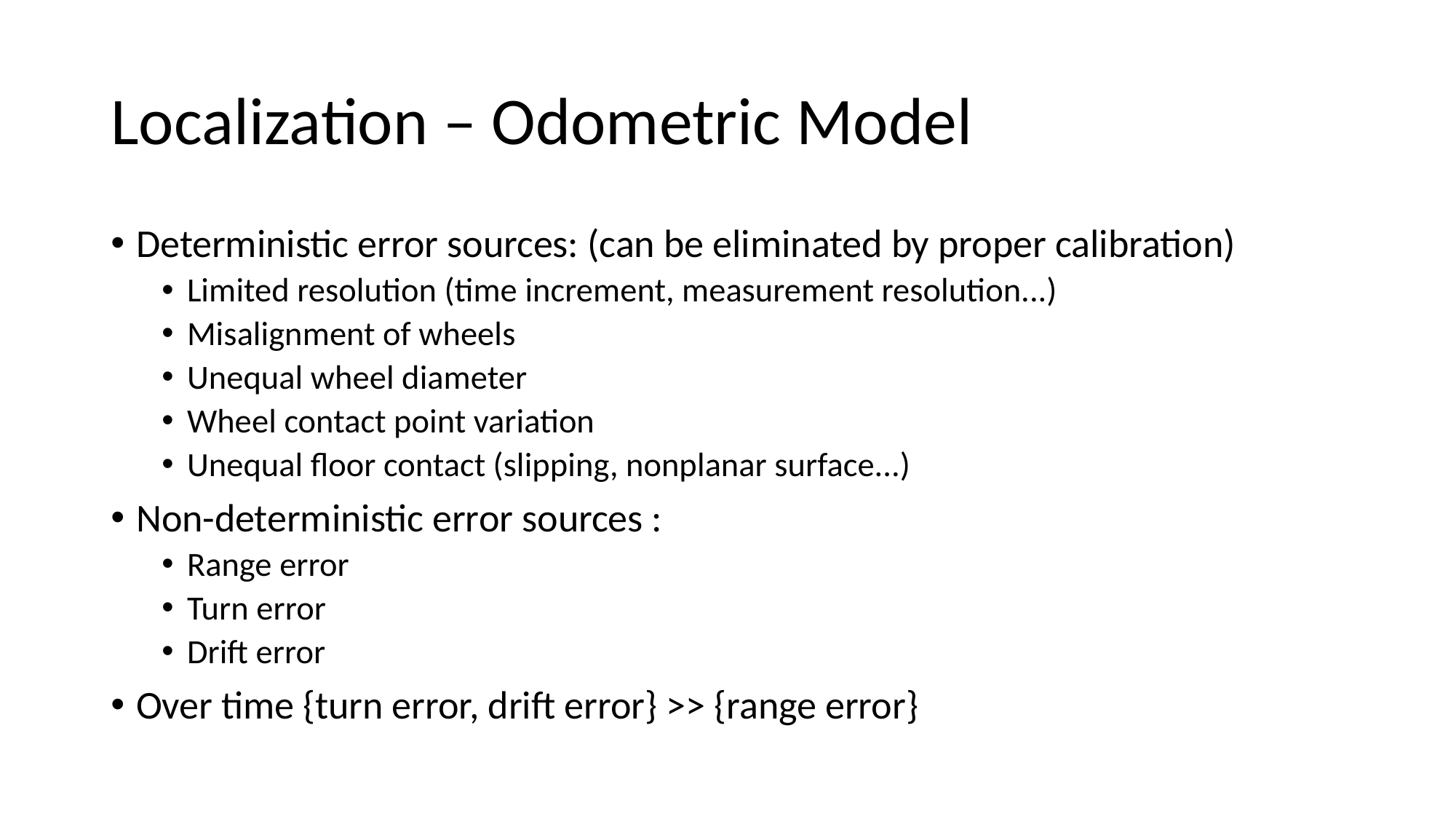

# Localization – Odometric Model
Deterministic error sources: (can be eliminated by proper calibration)
Limited resolution (time increment, measurement resolution...)
Misalignment of wheels
Unequal wheel diameter
Wheel contact point variation
Unequal floor contact (slipping, nonplanar surface...)
Non-deterministic error sources :
Range error
Turn error
Drift error
Over time {turn error, drift error} >> {range error}